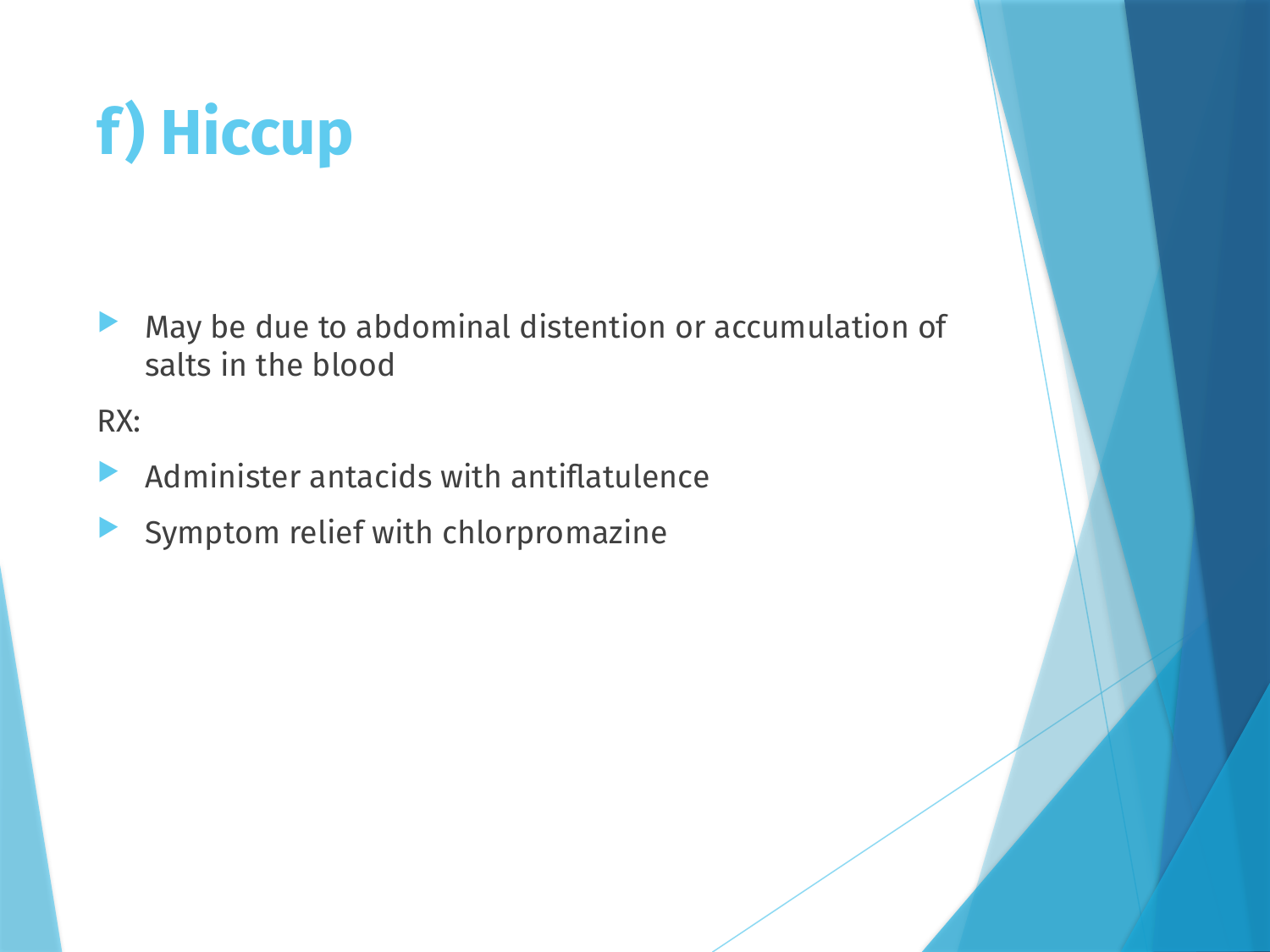

# f) Hiccup
May be due to abdominal distention or accumulation of salts in the blood
RX:
Administer antacids with antiflatulence
Symptom relief with chlorpromazine